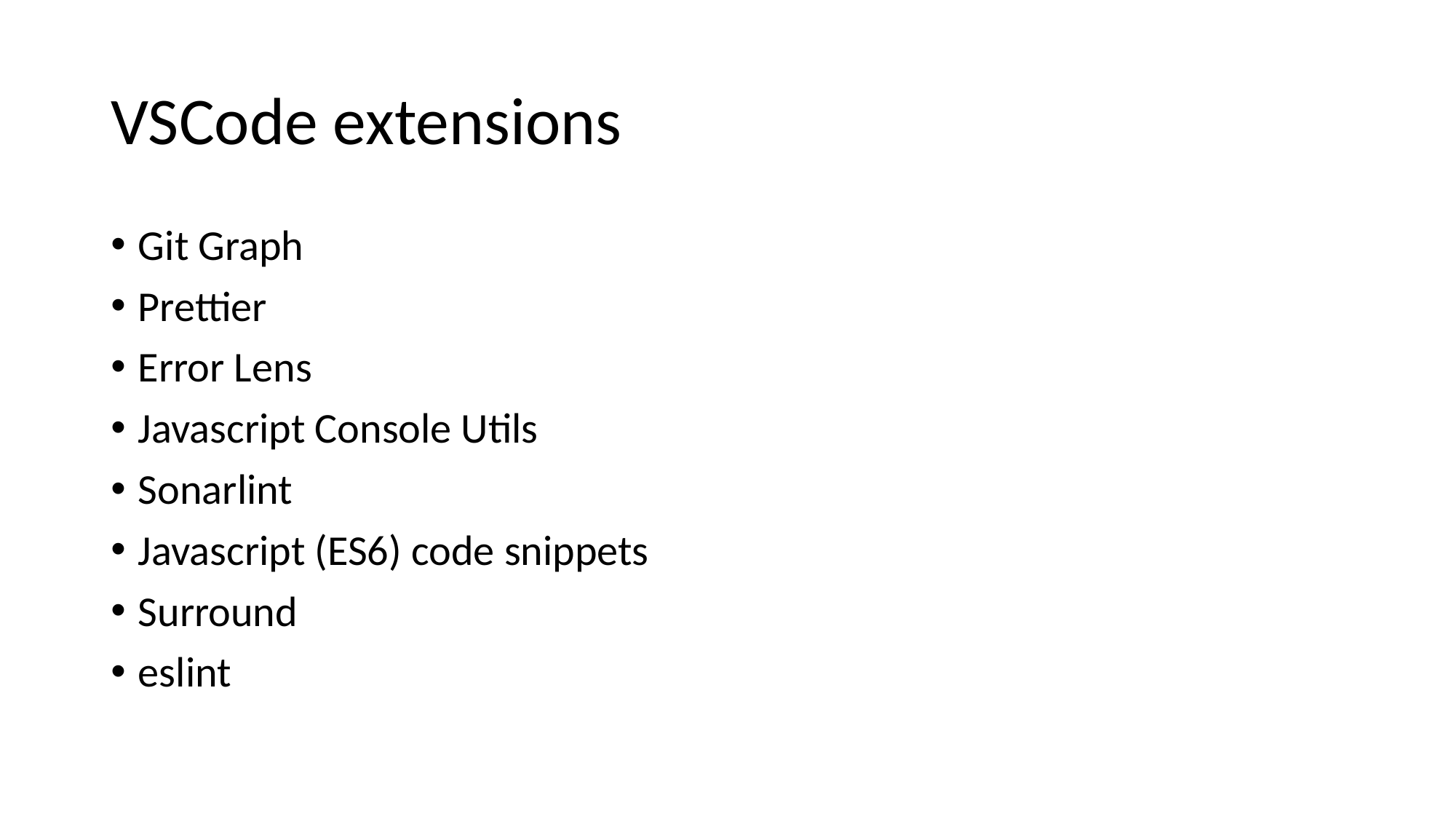

# VSCode extensions
Git Graph
Prettier
Error Lens
Javascript Console Utils
Sonarlint
Javascript (ES6) code snippets
Surround
eslint